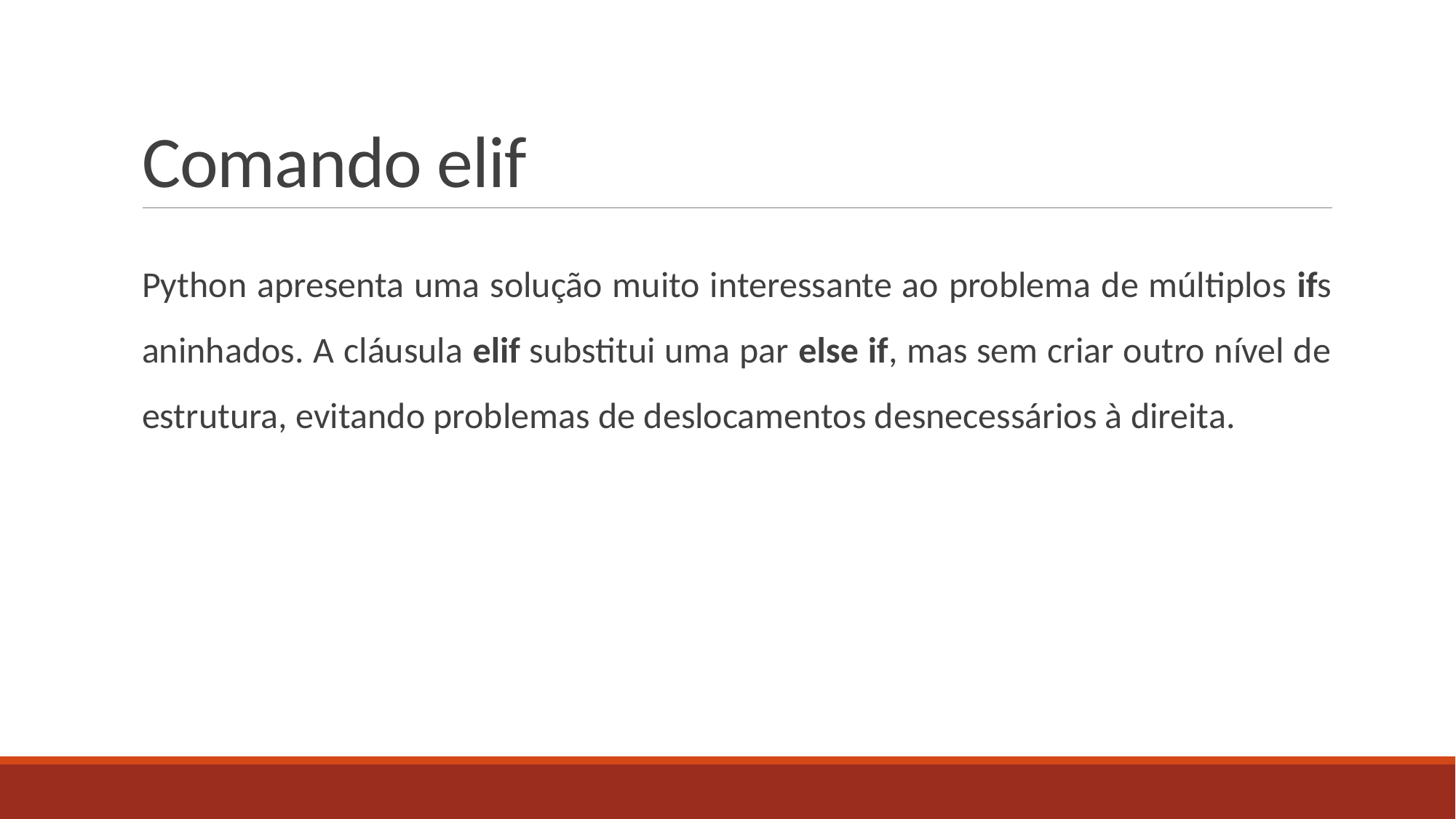

# Comando elif
Python apresenta uma solução muito interessante ao problema de múltiplos ifs aninhados. A cláusula elif substitui uma par else if, mas sem criar outro nível de estrutura, evitando problemas de deslocamentos desnecessários à direita.